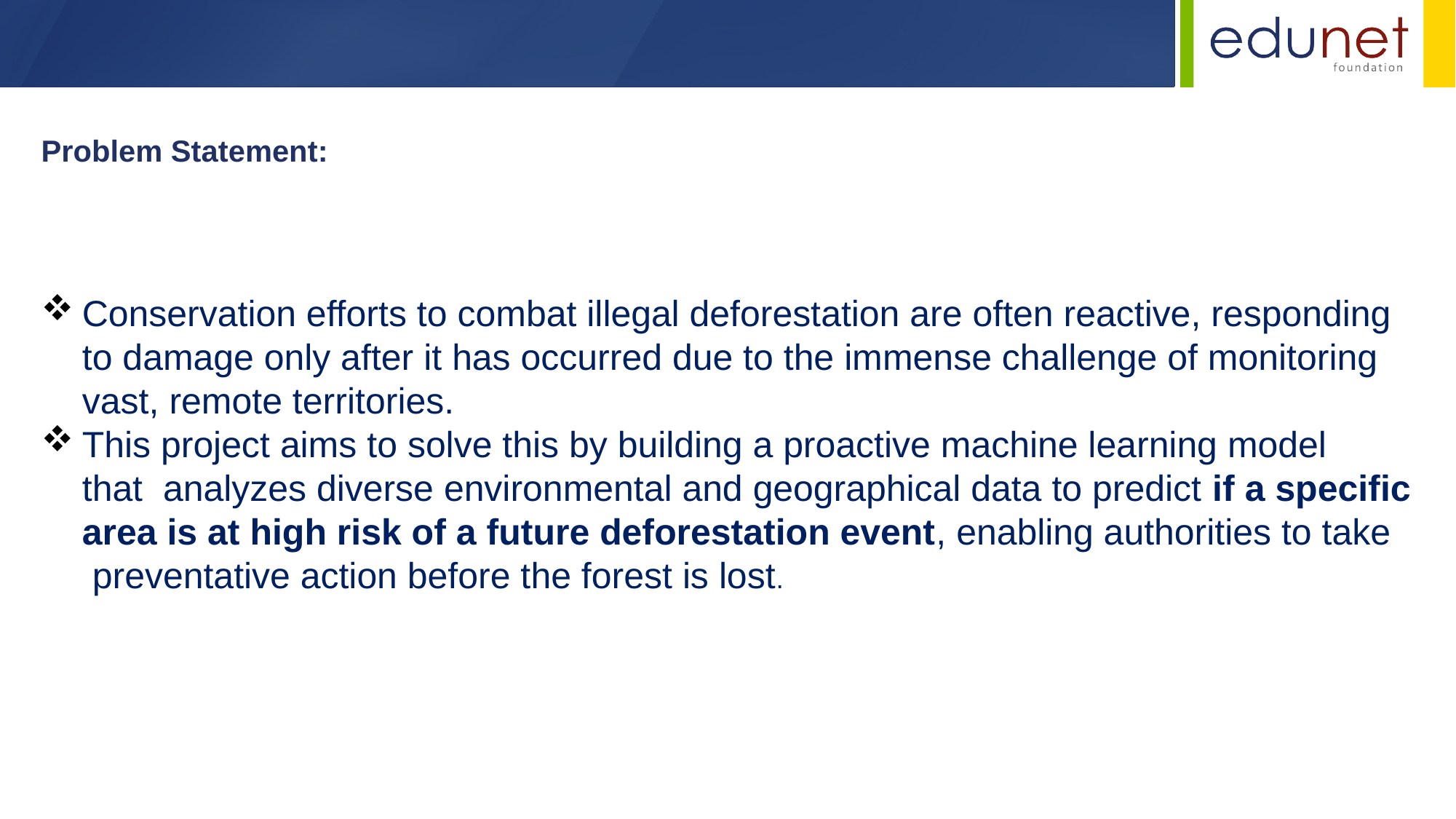

Problem Statement:

Conservation efforts to combat illegal deforestation are often reactive, responding to damage only after it has occurred due to the immense challenge of monitoring vast, remote territories.
This project aims to solve this by building a proactive machine learning model    that  analyzes diverse environmental and geographical data to predict if a specific area is at high risk of a future deforestation event, enabling authorities to take    preventative action before the forest is lost.